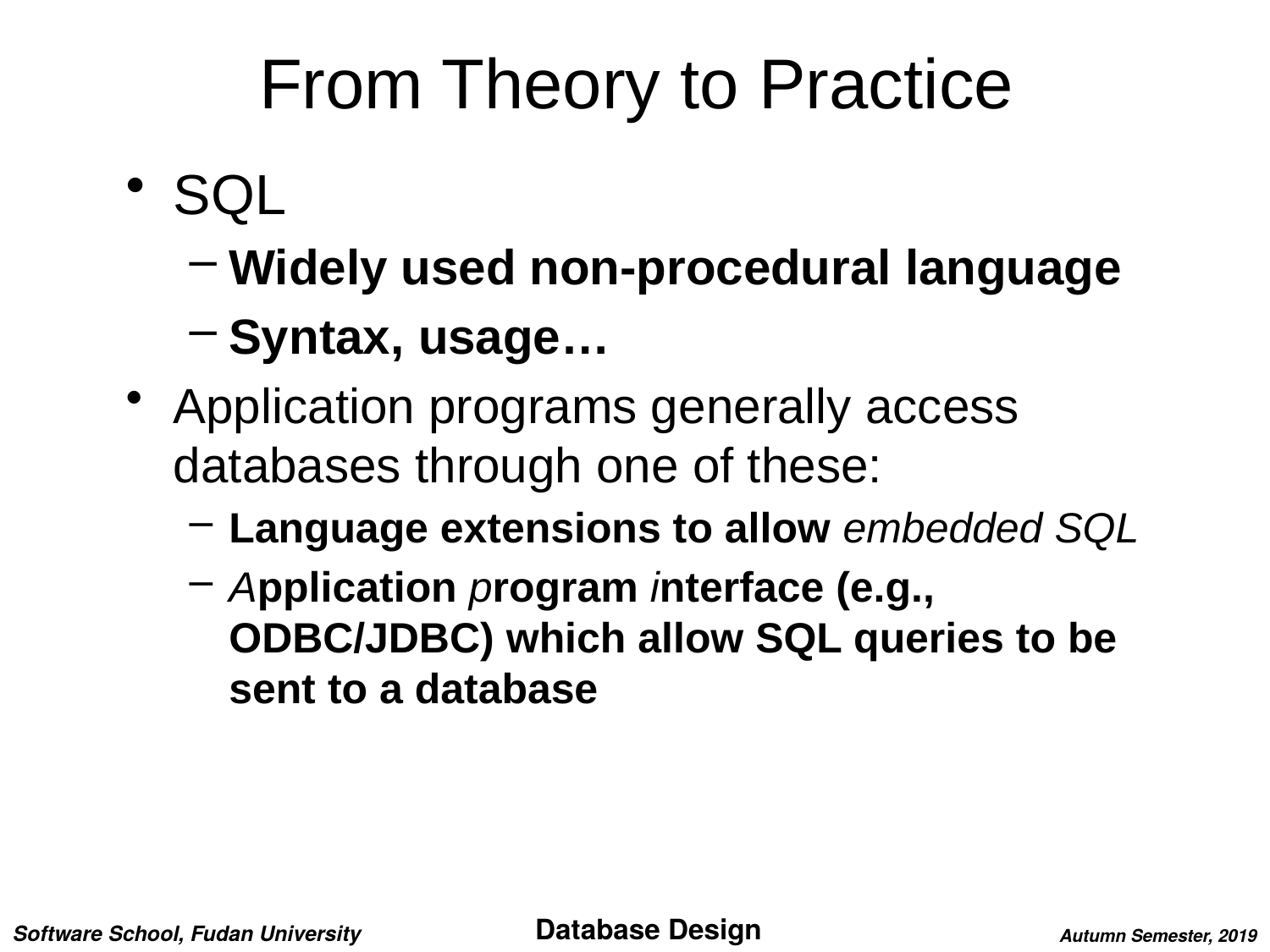

# From Theory to Practice
SQL
Widely used non-procedural language
Syntax, usage…
Application programs generally access databases through one of these:
Language extensions to allow embedded SQL
Application program interface (e.g., ODBC/JDBC) which allow SQL queries to be sent to a database